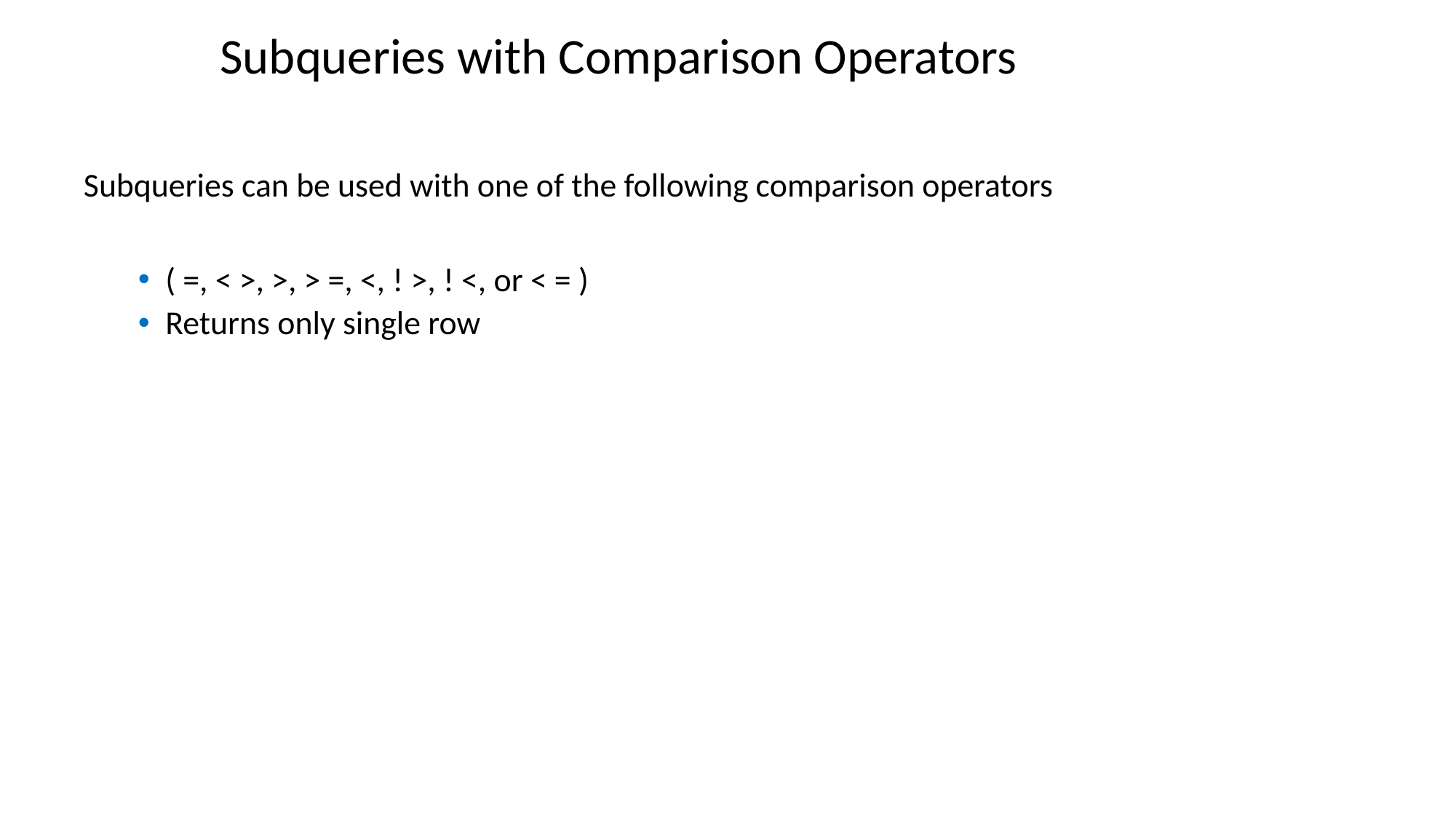

Subqueries with Comparison Operators
Subqueries can be used with one of the following comparison operators

( =, < >, >, > =, <, ! >, ! <, or < = )
Returns only single row